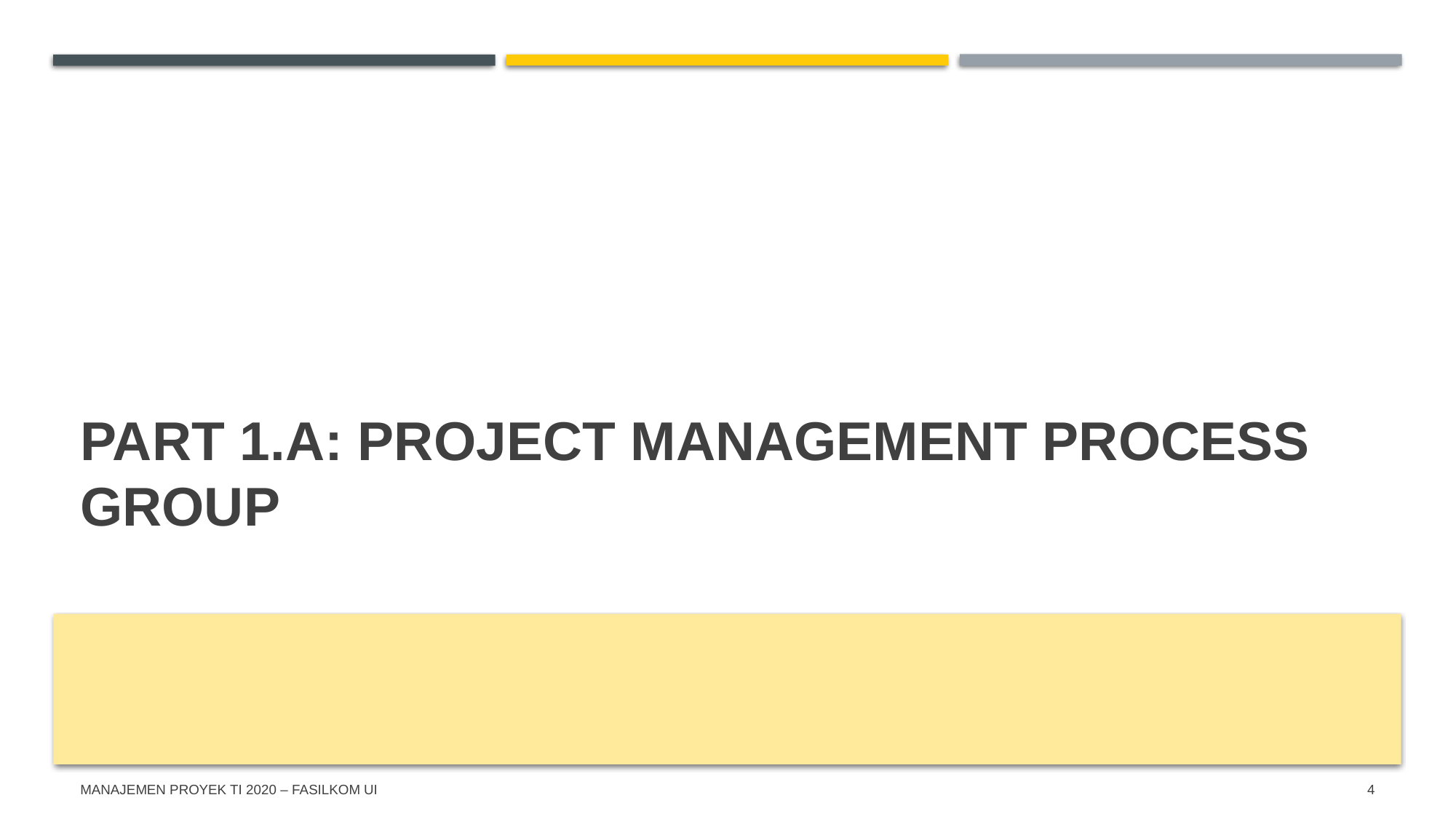

# Part 1.A: Project management process group

Manajemen PROYEK TI 2020 – FASILKOM UI
4